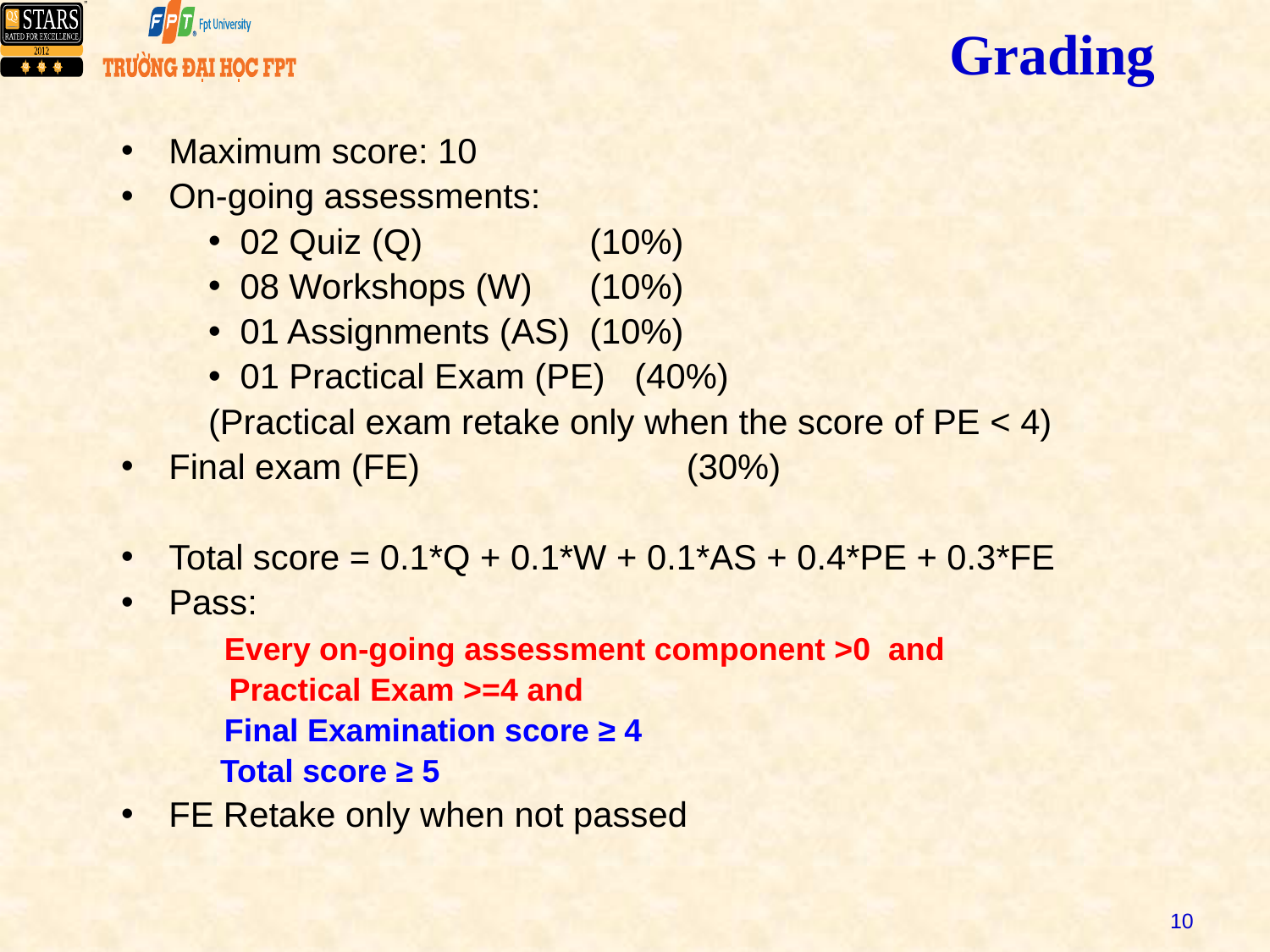

Grading
Maximum score: 10
On-going assessments:
  02 Quiz (Q) 	   	(10%)
  08 Workshops (W)  	(10%)
  01 Assignments (AS) 	(10%)
  01 Practical Exam (PE)   (40%)
(Practical exam retake only when the score of PE < 4)
Final exam (FE) 	   	 (30%)

Total score = 0.1*Q + 0.1*W + 0.1*AS + 0.4*PE + 0.3*FE
Pass:
	Every on-going assessment component >0  and
     Practical Exam >=4 and
	Final Examination score ≥ 4
    Total score ≥ 5
FE Retake only when not passed
10